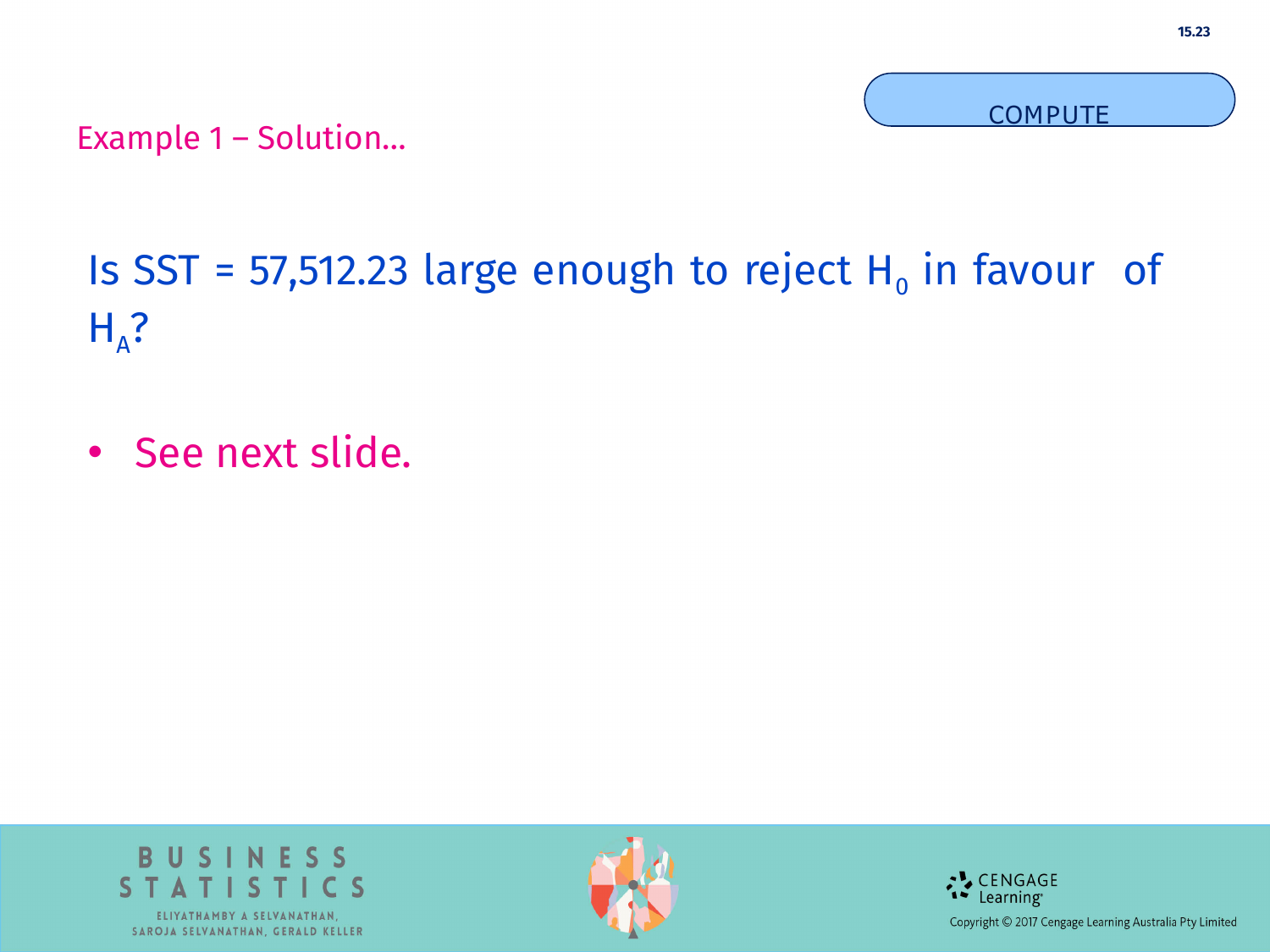

15.23
Example 1 – Solution…
COMPUTE
Is SST = 57,512.23 large enough to reject H0 in favour  of HA?

See next slide.